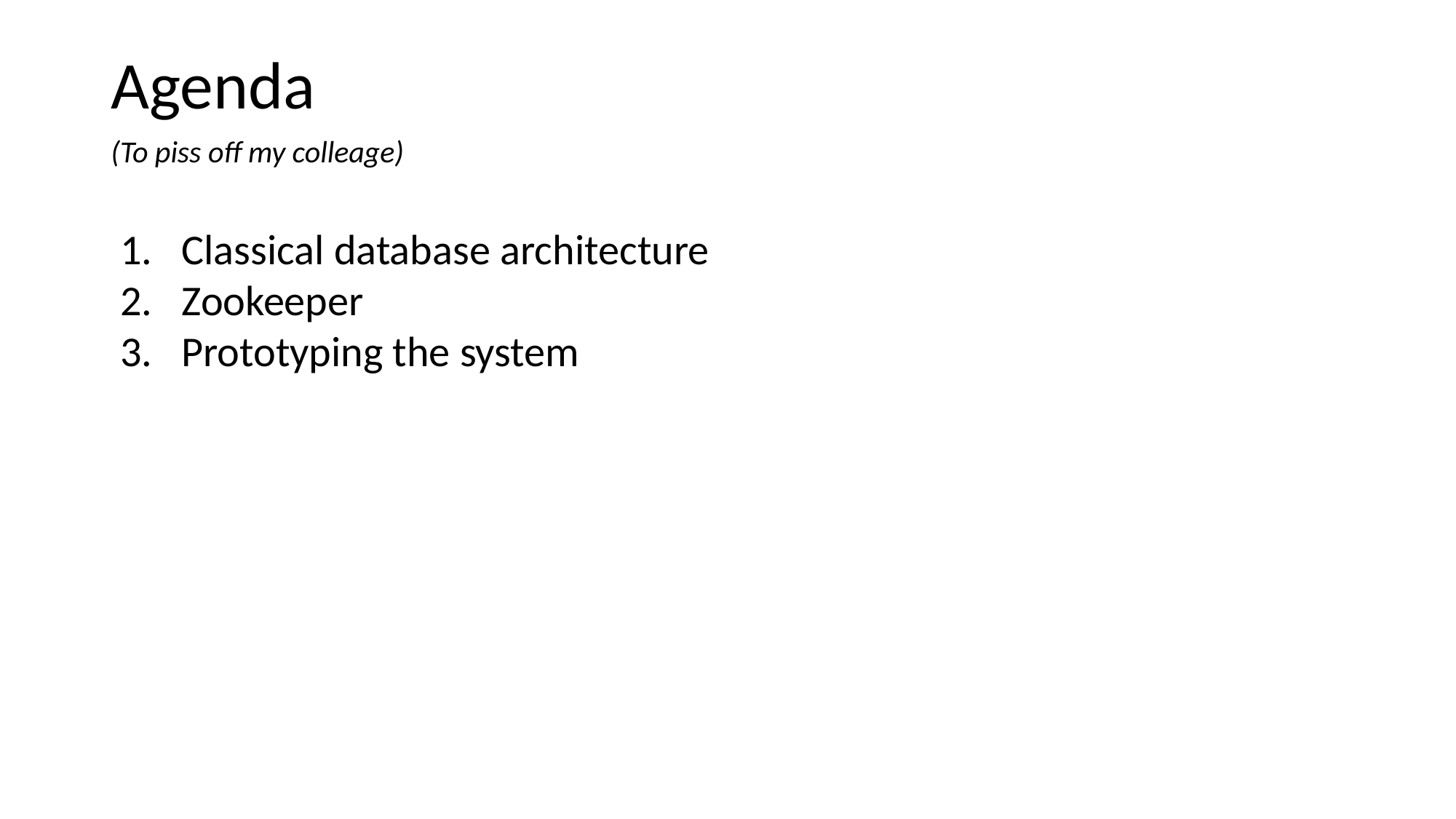

# Agenda
(To piss off my colleage)
Classical database architecture
Zookeeper
Prototyping the system